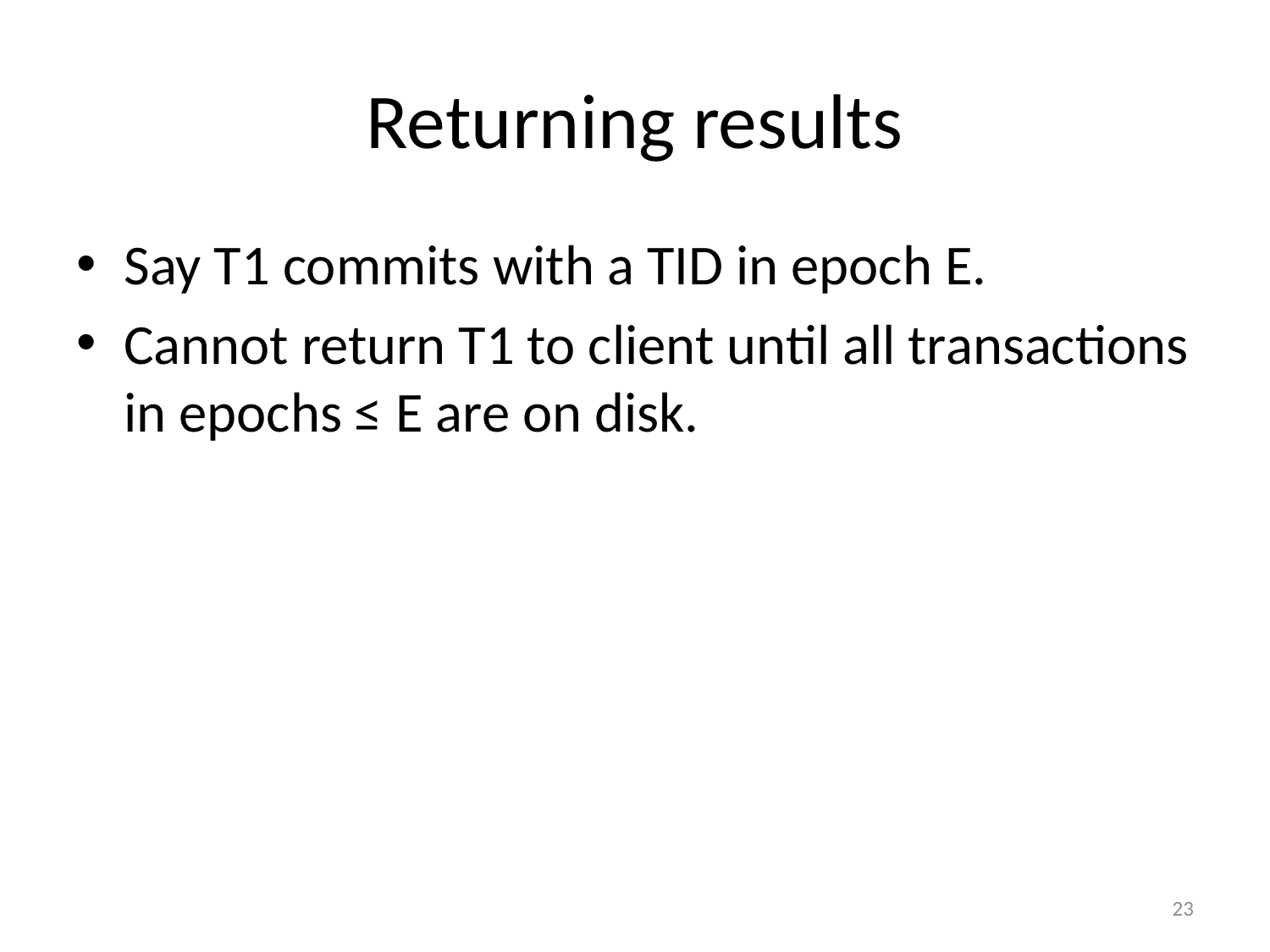

# Returning results
Say T1 commits with a TID in epoch E.
Cannot return T1 to client until all transactions in epochs ≤ E are on disk.

23